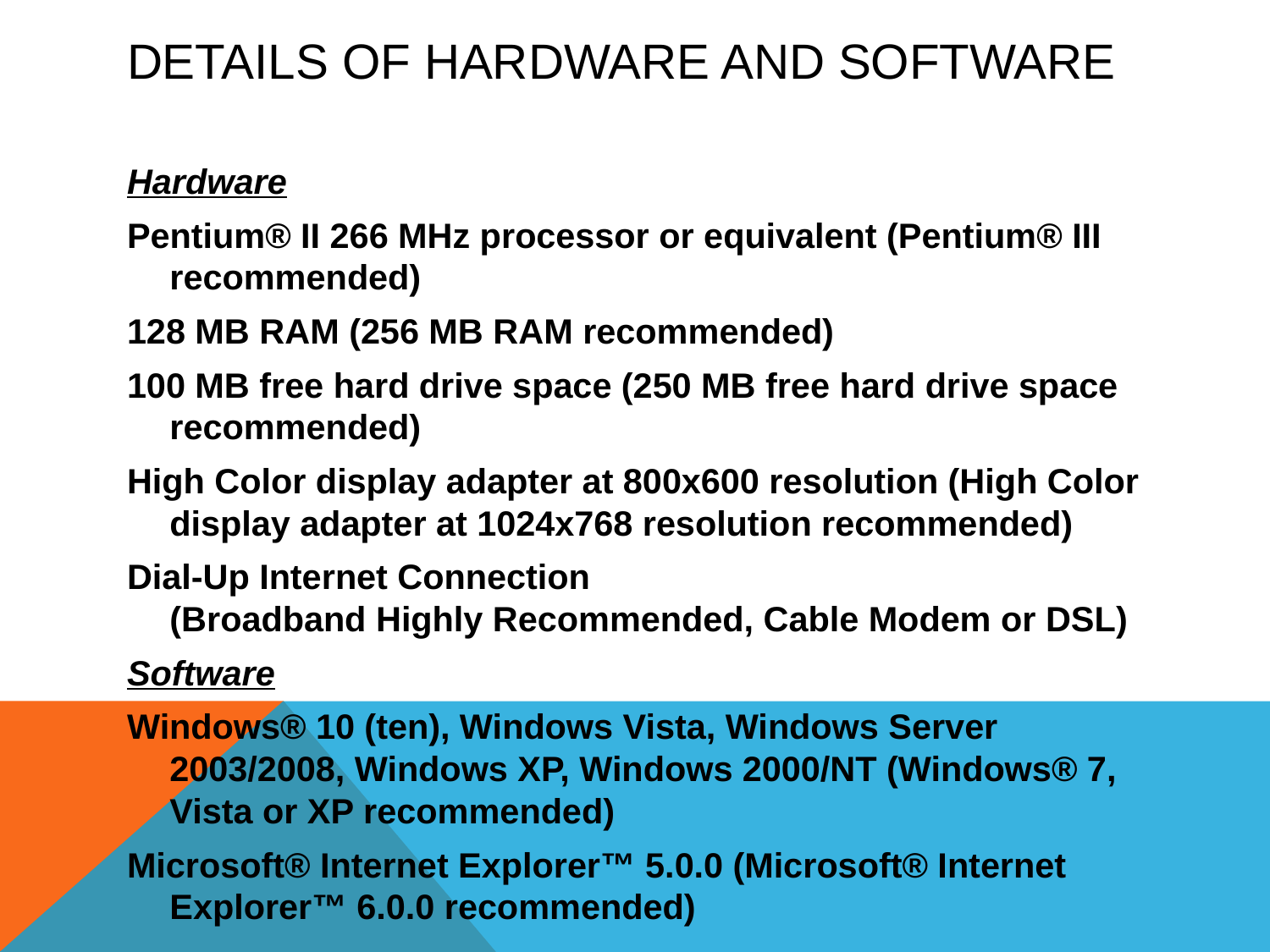

# Details of Hardware and Software
Hardware
Pentium® II 266 MHz processor or equivalent (Pentium® III recommended)
128 MB RAM (256 MB RAM recommended)
100 MB free hard drive space (250 MB free hard drive space recommended)
High Color display adapter at 800x600 resolution (High Color display adapter at 1024x768 resolution recommended)
Dial-Up Internet Connection (Broadband Highly Recommended, Cable Modem or DSL)
Software
Windows® 10 (ten), Windows Vista, Windows Server 2003/2008, Windows XP, Windows 2000/NT (Windows® 7, Vista or XP recommended)
Microsoft® Internet Explorer™ 5.0.0 (Microsoft® Internet Explorer™ 6.0.0 recommended)